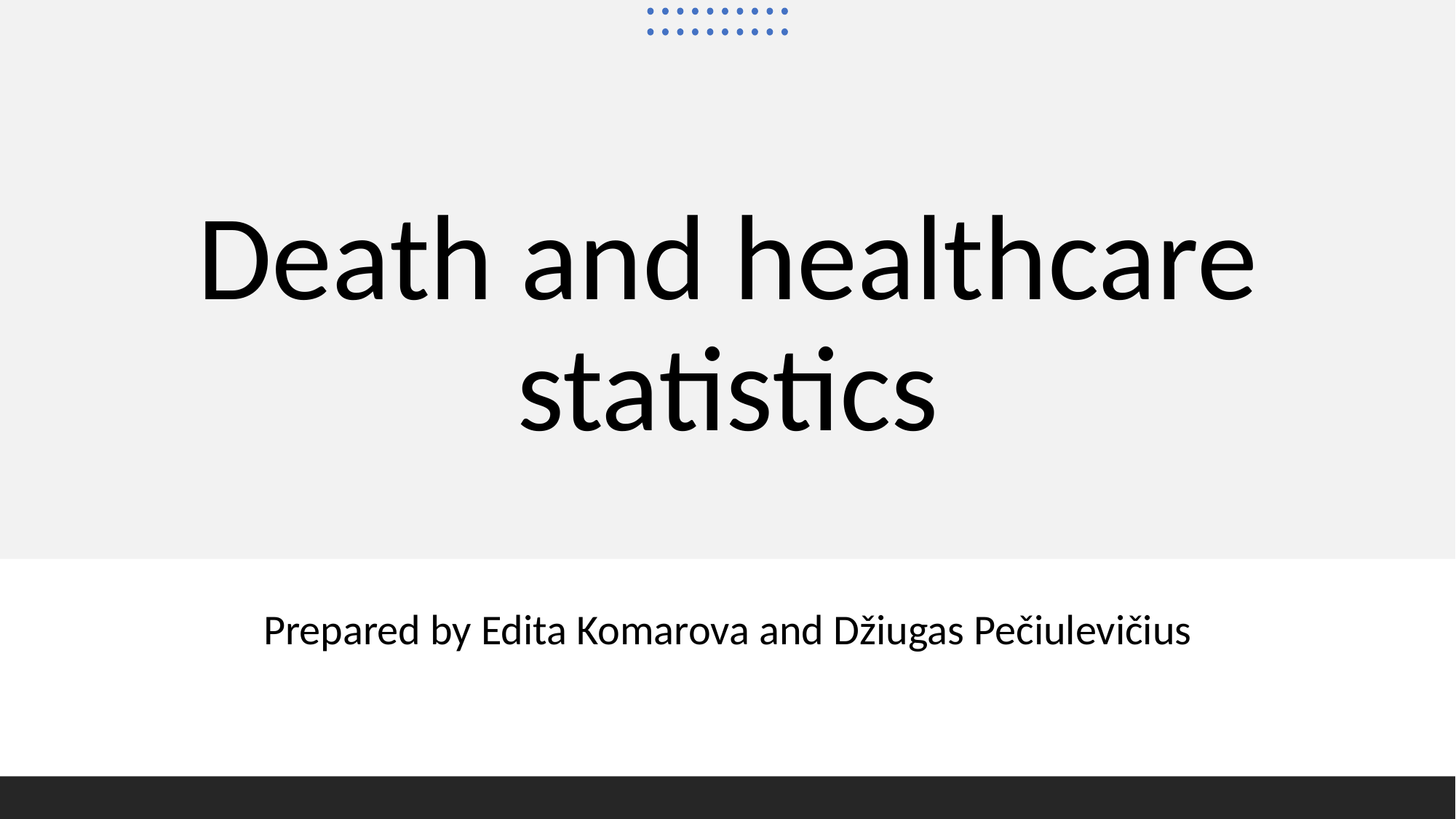

# Death and healthcare statistics
Prepared by Edita Komarova and Džiugas Pečiulevičius